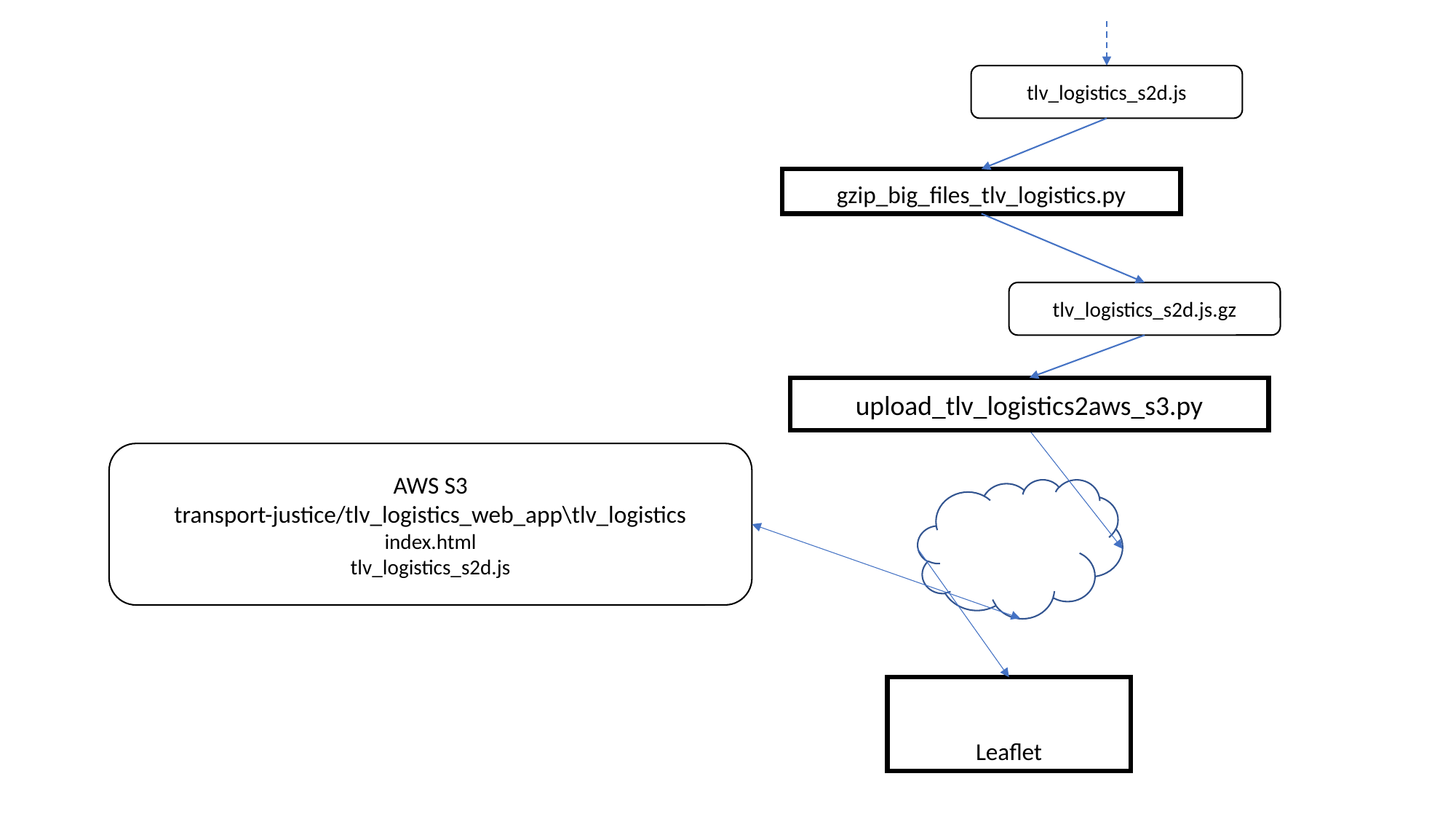

tlv_logistics_s2d.js
gzip_big_files_tlv_logistics.py
tlv_logistics_s2d.js.gz
upload_tlv_logistics2aws_s3.py
AWS S3
transport-justice/tlv_logistics_web_app\tlv_logistics index.html
tlv_logistics_s2d.js

Leaflet